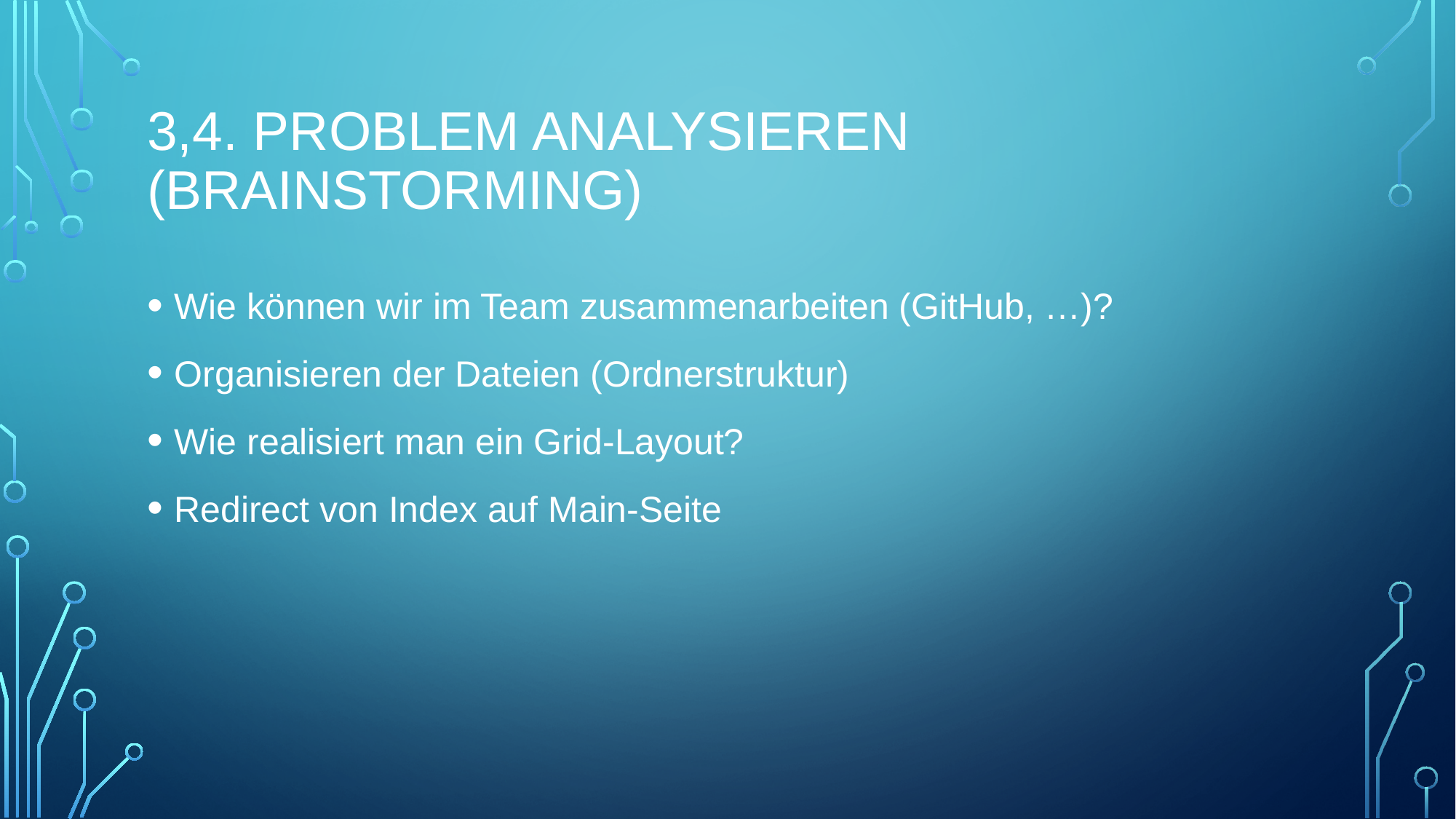

# 3,4. Problem analysieren (Brainstorming)
Wie können wir im Team zusammenarbeiten (GitHub, …)?
Organisieren der Dateien (Ordnerstruktur)
Wie realisiert man ein Grid-Layout?
Redirect von Index auf Main-Seite